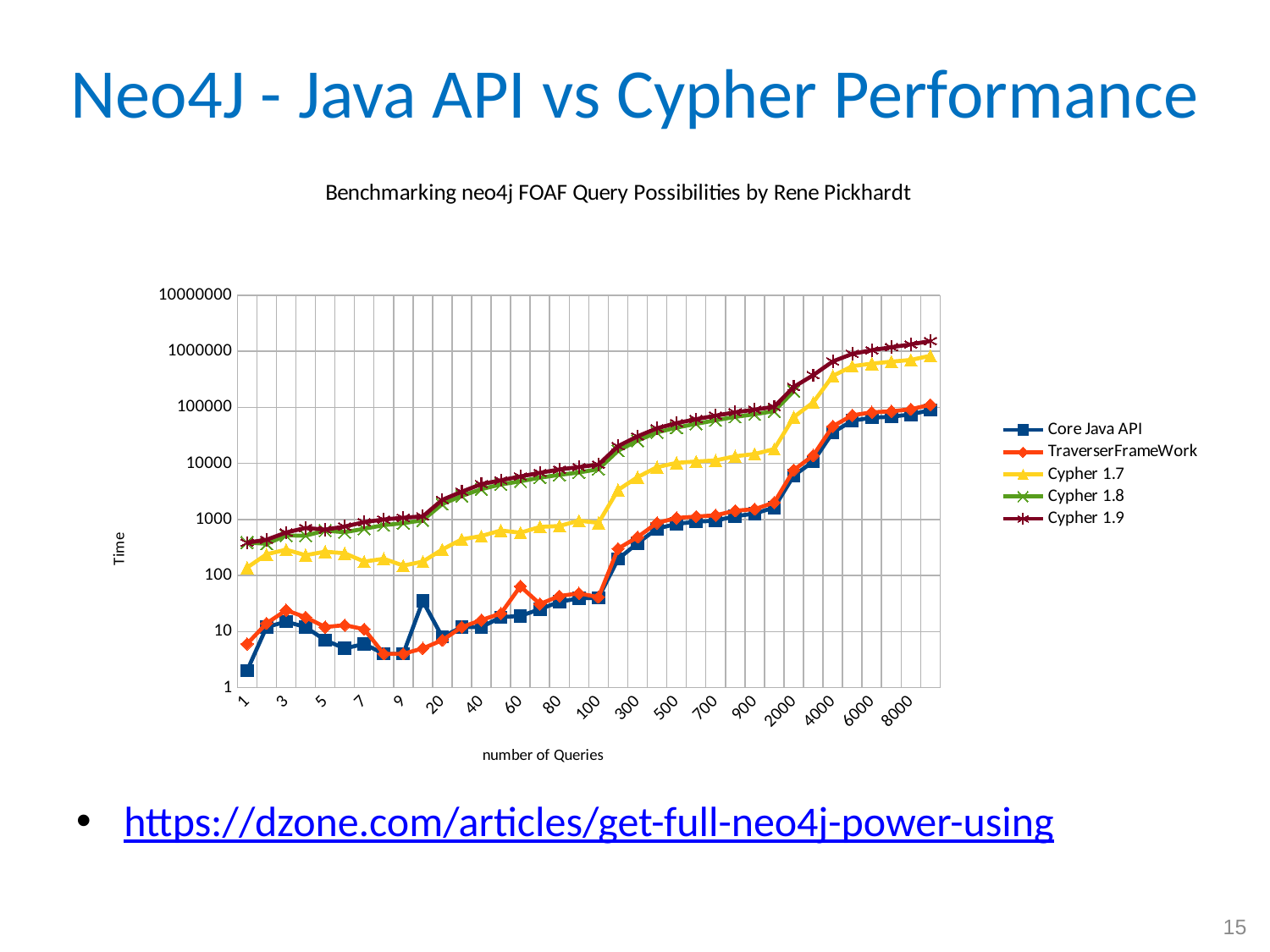

# Neo4J - Java API vs Cypher Performance

### Chart: Benchmarking neo4j FOAF Query Possibilities by Rene Pickhardt

| Category | Core Java API | TraverserFrameWork | Cypher 1.7 | Cypher 1.8 | Cypher 1.9 |
|---|---|---|---|---|---|
| 1 | 2.0 | 6.0 | 138.0 | 389.0 | 385.0 |
| 2 | 12.0 | 14.0 | 239.0 | 367.0 | 435.0 |
| 3 | 15.0 | 24.0 | 289.0 | 516.0 | 584.0 |
| 4 | 12.0 | 18.0 | 230.0 | 514.0 | 705.0 |
| 5 | 7.0 | 12.0 | 266.0 | 632.0 | 658.0 |
| 6 | 5.0 | 13.0 | 249.0 | 591.0 | 747.0 |
| 7 | 6.0 | 11.0 | 177.0 | 683.0 | 896.0 |
| 8 | 4.0 | 4.0 | 199.0 | 790.0 | 998.0 |
| 9 | 4.0 | 4.0 | 150.0 | 858.0 | 1072.0 |
| 10 | 35.0 | 5.0 | 177.0 | 966.0 | 1134.0 |
| 20 | 8.0 | 7.0 | 291.0 | 1882.0 | 2239.0 |
| 30 | 12.0 | 12.0 | 442.0 | 2631.0 | 3131.0 |
| 40 | 12.0 | 16.0 | 506.0 | 3472.0 | 4267.0 |
| 50 | 18.0 | 21.0 | 636.0 | 4213.0 | 4990.0 |
| 60 | 19.0 | 64.0 | 580.0 | 4788.0 | 5850.0 |
| 70 | 25.0 | 31.0 | 736.0 | 5569.0 | 6808.0 |
| 80 | 34.0 | 43.0 | 764.0 | 6241.0 | 7807.0 |
| 90 | 39.0 | 48.0 | 950.0 | 6898.0 | 8618.0 |
| 100 | 40.0 | 41.0 | 868.0 | 7927.0 | 9556.0 |
| 200 | 196.0 | 301.0 | 3358.0 | 16825.0 | 20356.0 |
| 300 | 377.0 | 484.0 | 5688.0 | 25529.0 | 30490.0 |
| 400 | 684.0 | 869.0 | 8587.0 | 35837.0 | 42395.0 |
| 500 | 834.0 | 1061.0 | 10240.0 | 43539.0 | 52398.0 |
| 600 | 909.0 | 1125.0 | 10827.0 | 50941.0 | 61688.0 |
| 700 | 953.0 | 1187.0 | 11321.0 | 58871.0 | 71160.0 |
| 800 | 1139.0 | 1430.0 | 13444.0 | 67709.0 | 81813.0 |
| 900 | 1273.0 | 1528.0 | 14722.0 | 75474.0 | 91141.0 |
| 1000 | 1626.0 | 1997.0 | 18049.0 | 85754.0 | 102776.0 |
| 2000 | 6042.0 | 7624.0 | 67085.0 | 194980.0 | 231955.0 |
| 3000 | 10834.0 | 13871.0 | 122954.0 | None | 376305.0 |
| 4000 | 35744.0 | 46068.0 | 364578.0 | None | 662319.0 |
| 5000 | 57680.0 | 72365.0 | 544914.0 | None | 902778.0 |
| 6000 | 65567.0 | 81582.0 | 604473.0 | None | 1050951.0 |
| 7000 | 68229.0 | 85217.0 | 654432.0 | None | 1186259.0 |
| 8000 | 75022.0 | 92727.0 | 703348.0 | None | 1331933.0 |
| 9000 | 89569.0 | 111557.0 | 836452.0 | None | 1528702.0 |

https://dzone.com/articles/get-full-neo4j-power-using

15